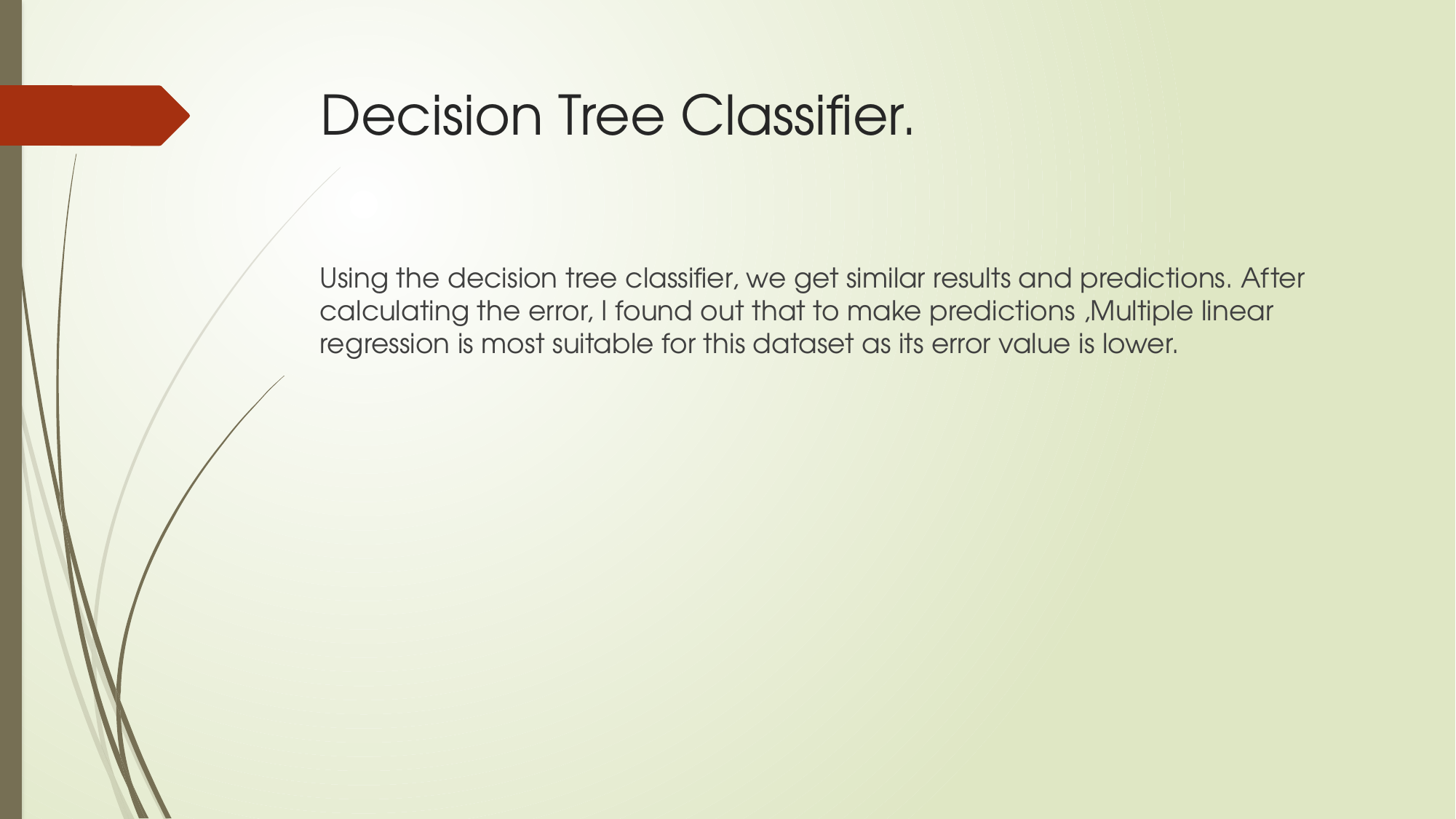

# Decision Tree Classifier.
Using the decision tree classifier, we get similar results and predictions. After calculating the error, I found out that to make predictions ,Multiple linear regression is most suitable for this dataset as its error value is lower.